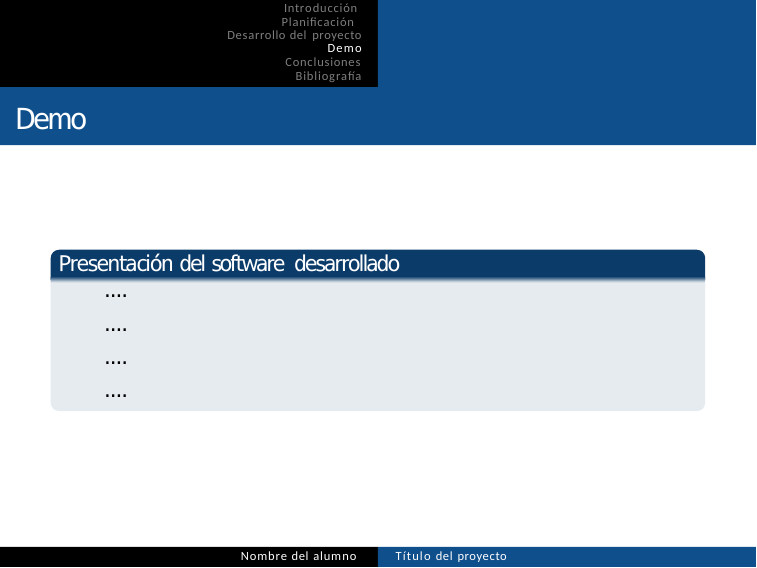

Introducción  Planificación   Desarrollo del proyecto
Demo
Conclusiones  Bibliografía

Demo

Presentación del software desarrollado
....
....
....
....

Nombre del alumno
Título del proyecto